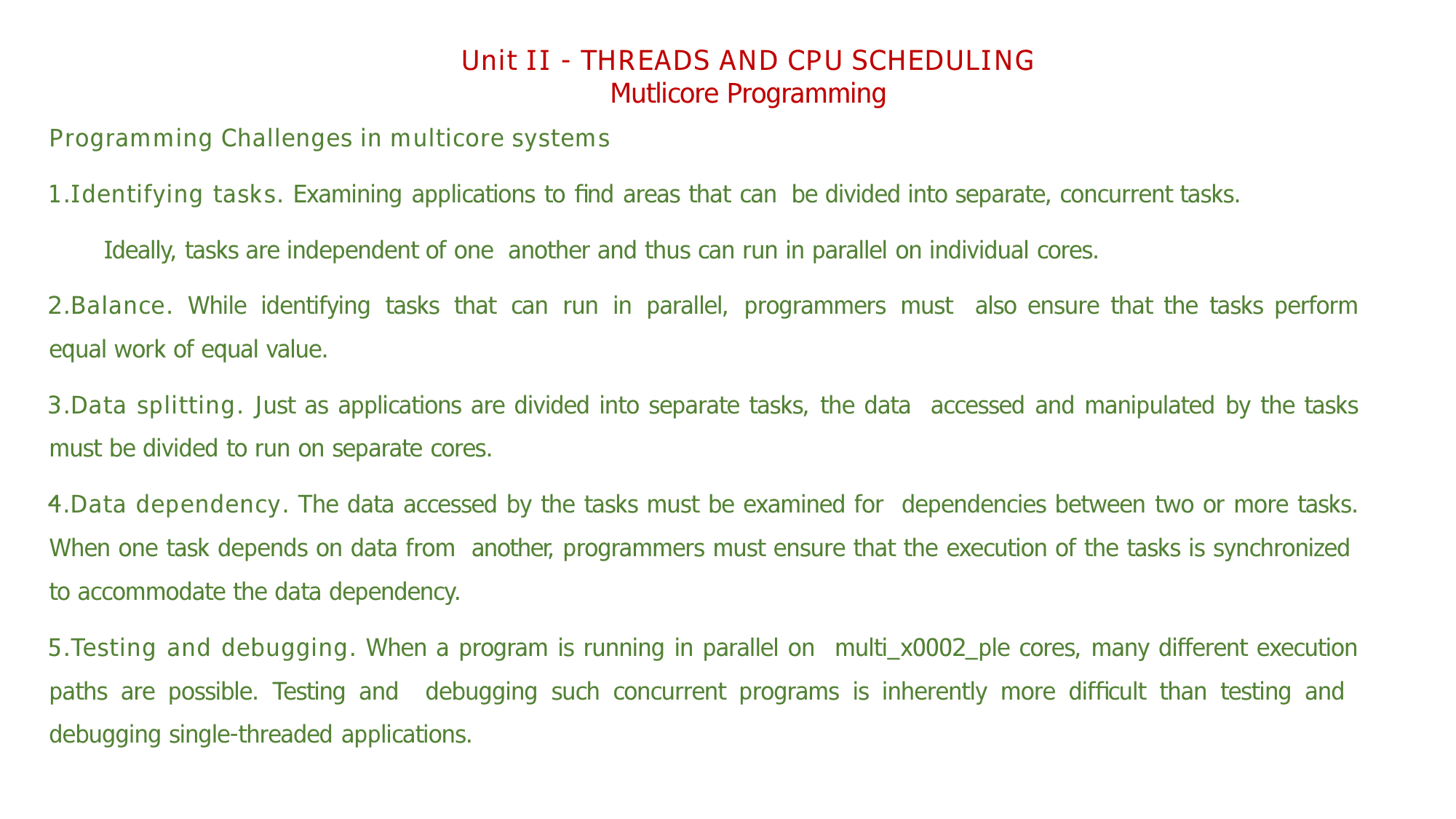

Unit II - THREADS AND CPU SCHEDULING
Mutlicore Programming
Programming Challenges in multicore systems
Identifying tasks. Examining applications to find areas that can  be divided into separate, concurrent tasks.
Ideally, tasks are independent of one  another and thus can run in parallel on individual cores.
Balance. While identifying tasks that can run in parallel, programmers must  also ensure that the tasks perform equal work of equal value.
Data splitting. Just as applications are divided into separate tasks, the data  accessed and manipulated by the tasks must be divided to run on separate cores.
Data dependency. The data accessed by the tasks must be examined for  dependencies between two or more tasks. When one task depends on data from  another, programmers must ensure that the execution of the tasks is synchronized  to accommodate the data dependency.
Testing and debugging. When a program is running in parallel on  multi_x0002_ple cores, many different execution paths are possible. Testing and  debugging such concurrent programs is inherently more difficult than testing and  debugging single-threaded applications.